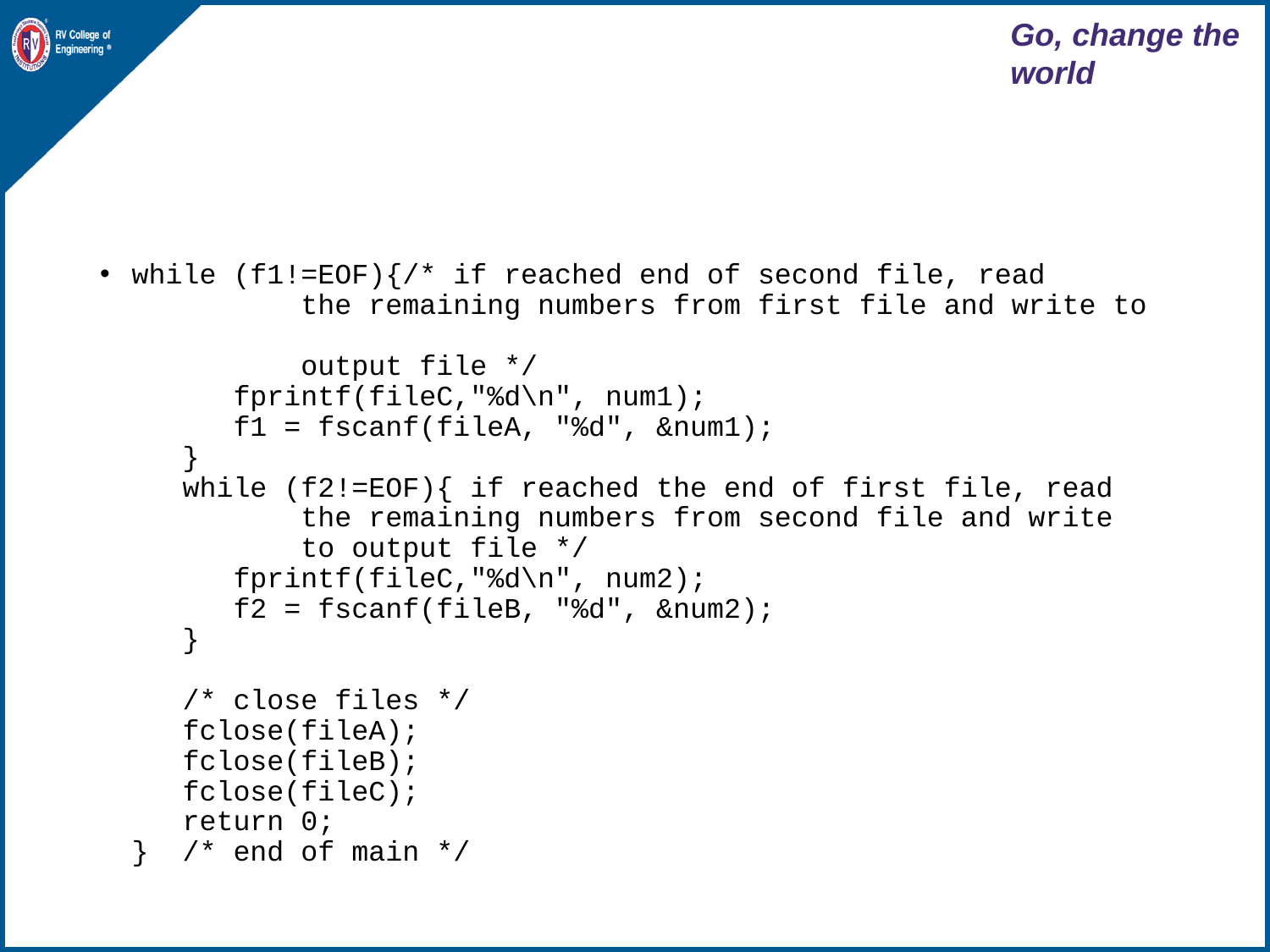

#
while (f1!=EOF){/* if reached end of second file, read
          the remaining numbers from first file and write to
          output file */
      fprintf(fileC,"%d\n", num1);
      f1 = fscanf(fileA, "%d", &num1);
   }
   while (f2!=EOF){ if reached the end of first file, read
          the remaining numbers from second file and write
          to output file */
      fprintf(fileC,"%d\n", num2);
      f2 = fscanf(fileB, "%d", &num2);
   }
   /* close files */
   fclose(fileA);
   fclose(fileB);
   fclose(fileC);
   return 0;
}  /* end of main */